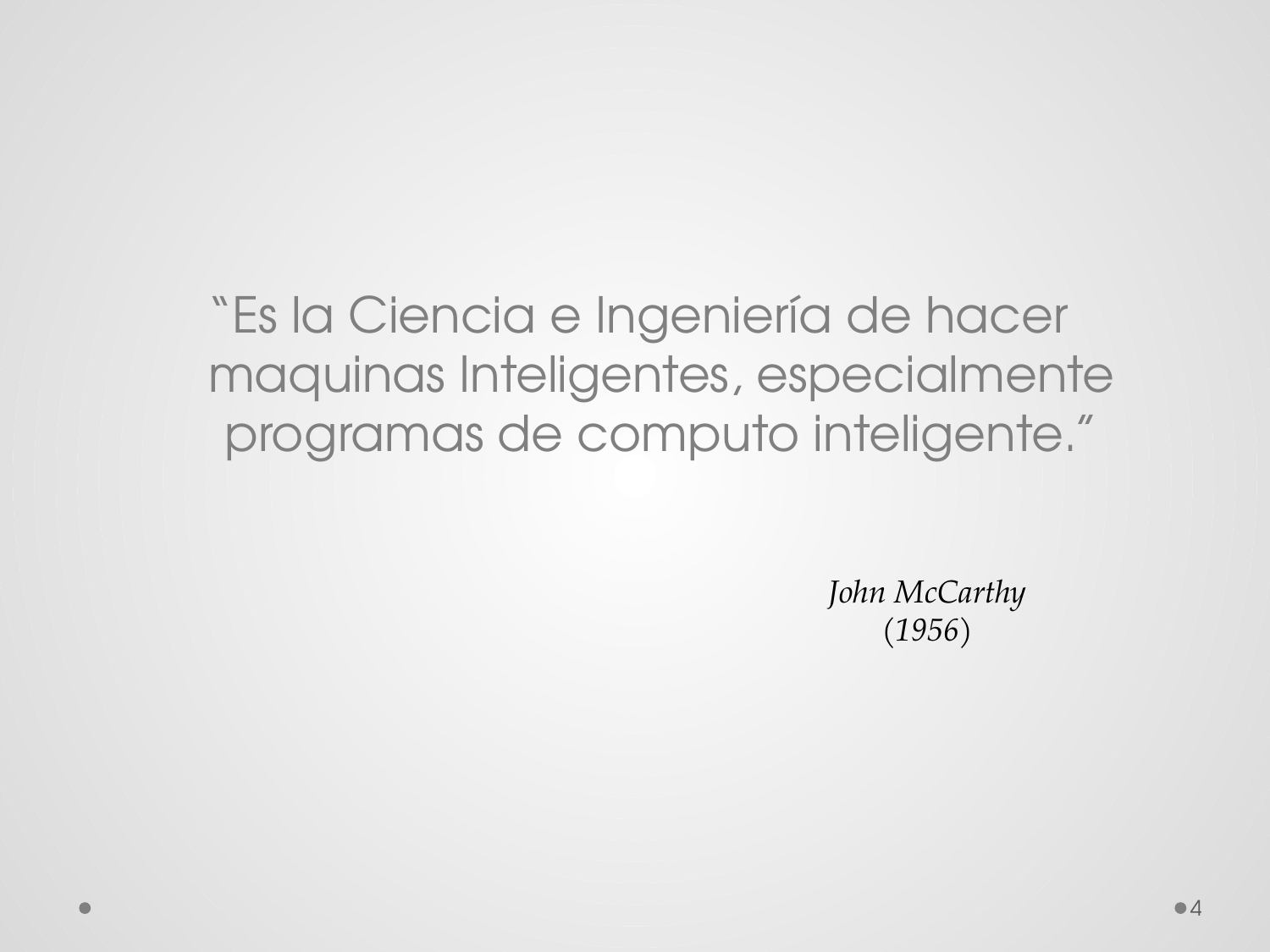

“Es la Ciencia e Ingeniería de hacer maquinas Inteligentes, especialmente programas de computo inteligente.”

John McCarthy
(1956)
4